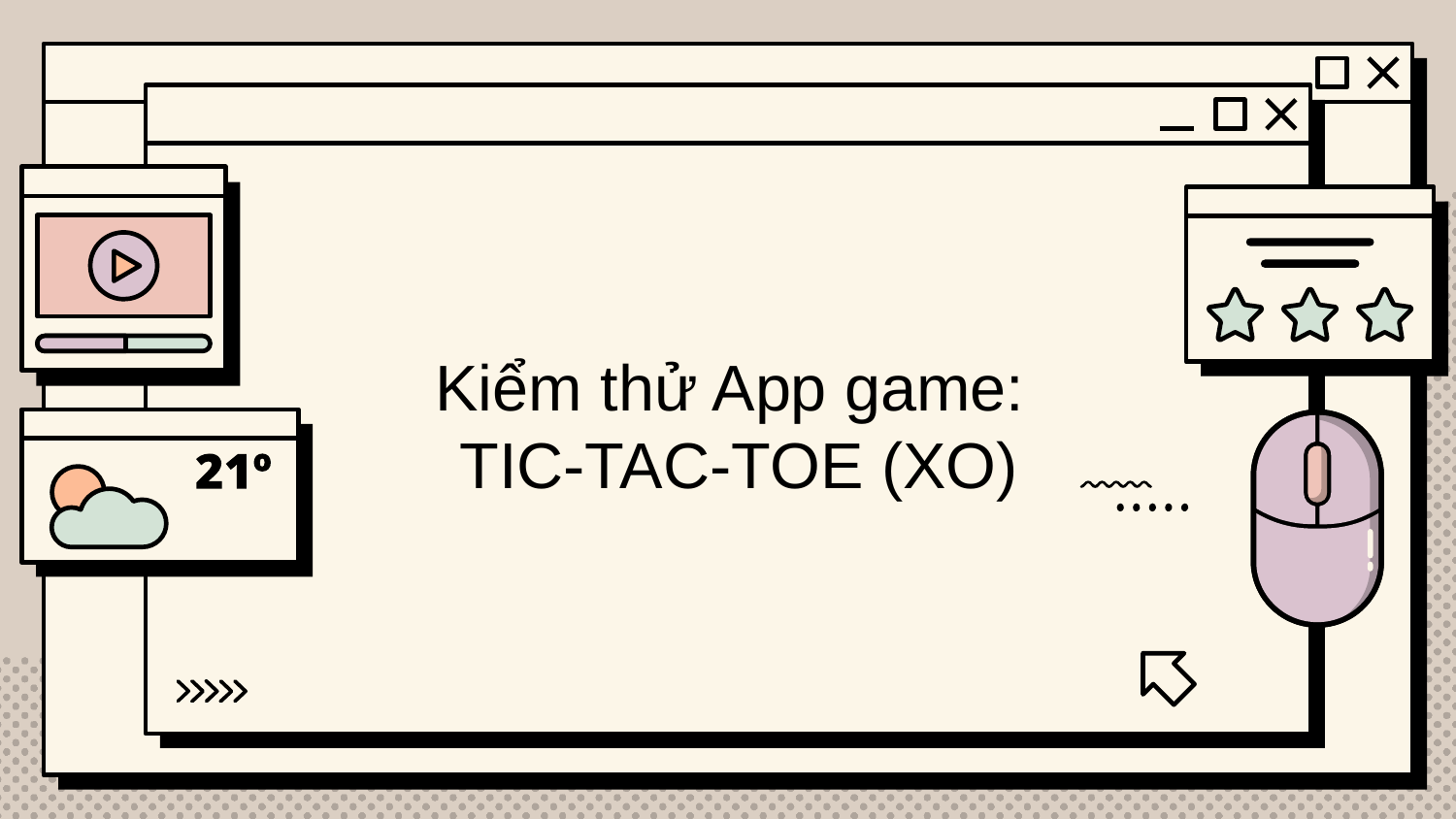

# Kiểm thử App game: TIC-TAC-TOE (XO)